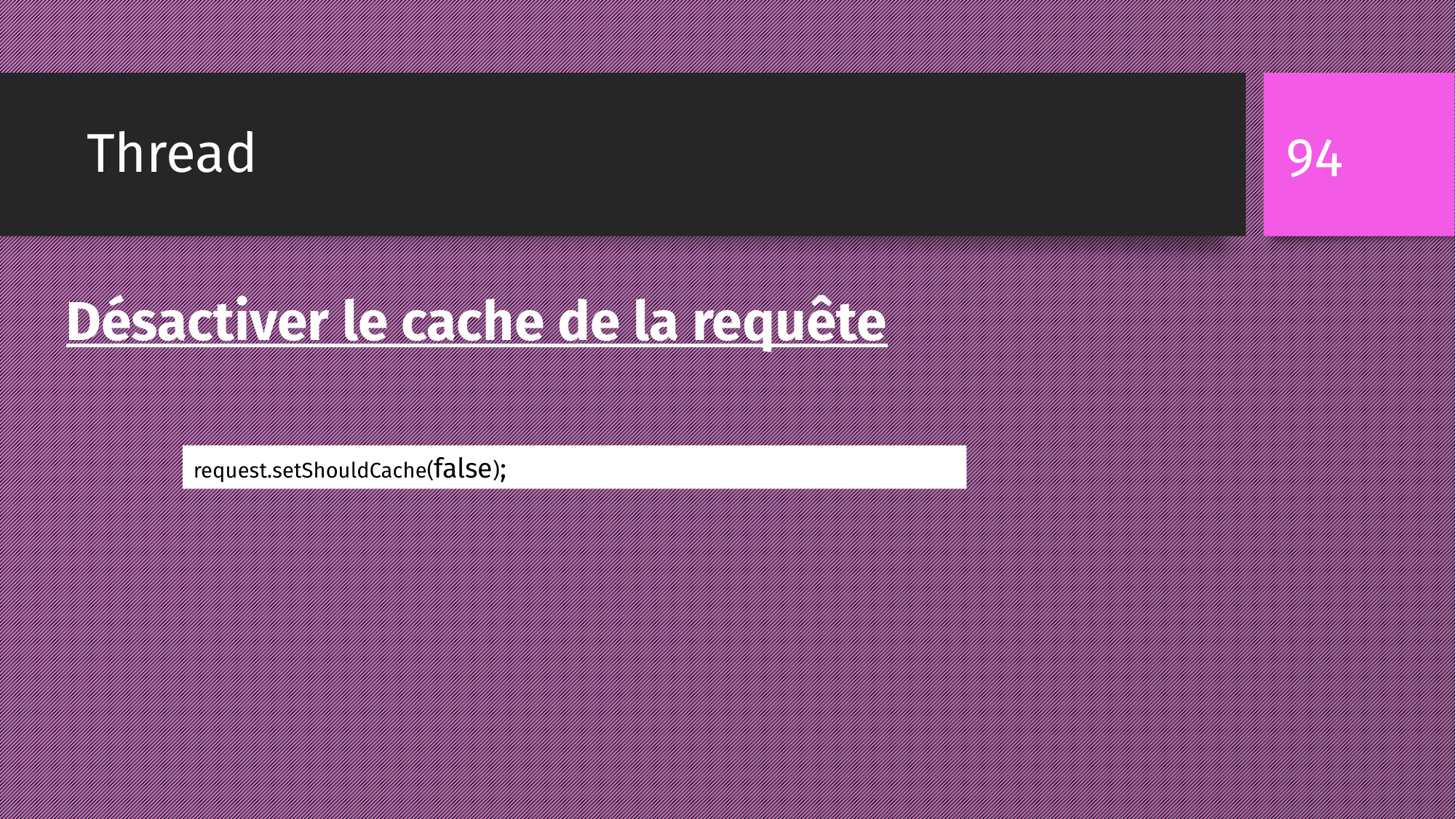

# Thread
94
Désactiver le cache de la requête
request.setShouldCache(false);